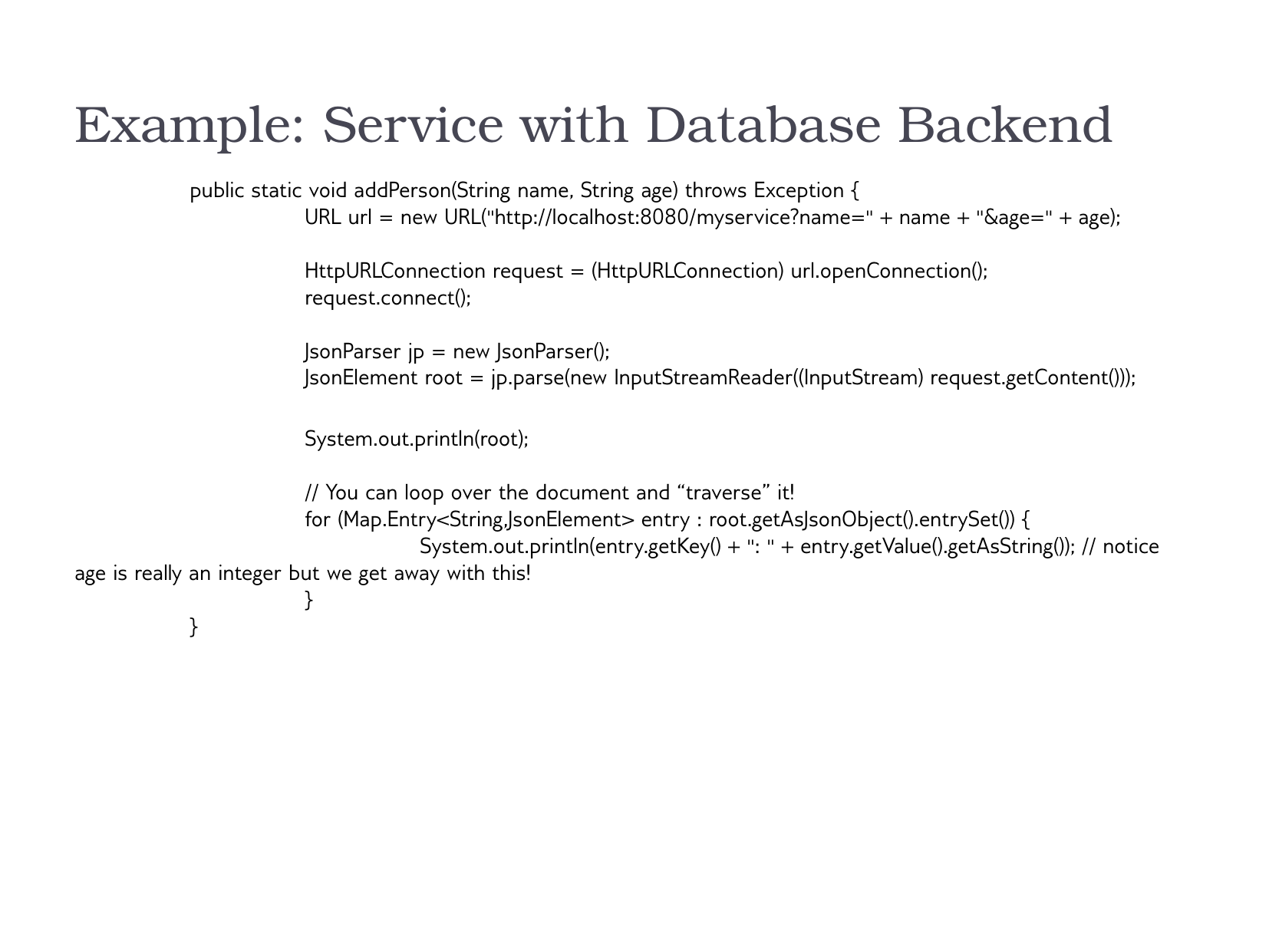

Example: Service with Database Backend
	public static void addPerson(String name, String age) throws Exception {
		URL url = new URL("http://localhost:8080/myservice?name=" + name + "&age=" + age);

		HttpURLConnection request = (HttpURLConnection) url.openConnection();
		request.connect();

		JsonParser jp = new JsonParser();
		JsonElement root = jp.parse(new InputStreamReader((InputStream) request.getContent()));

		System.out.println(root);

		// You can loop over the document and “traverse” it!
		for (Map.Entry<String,JsonElement> entry : root.getAsJsonObject().entrySet()) {
			System.out.println(entry.getKey() + ": " + entry.getValue().getAsString()); // notice age is really an integer but we get away with this!
		}
	}